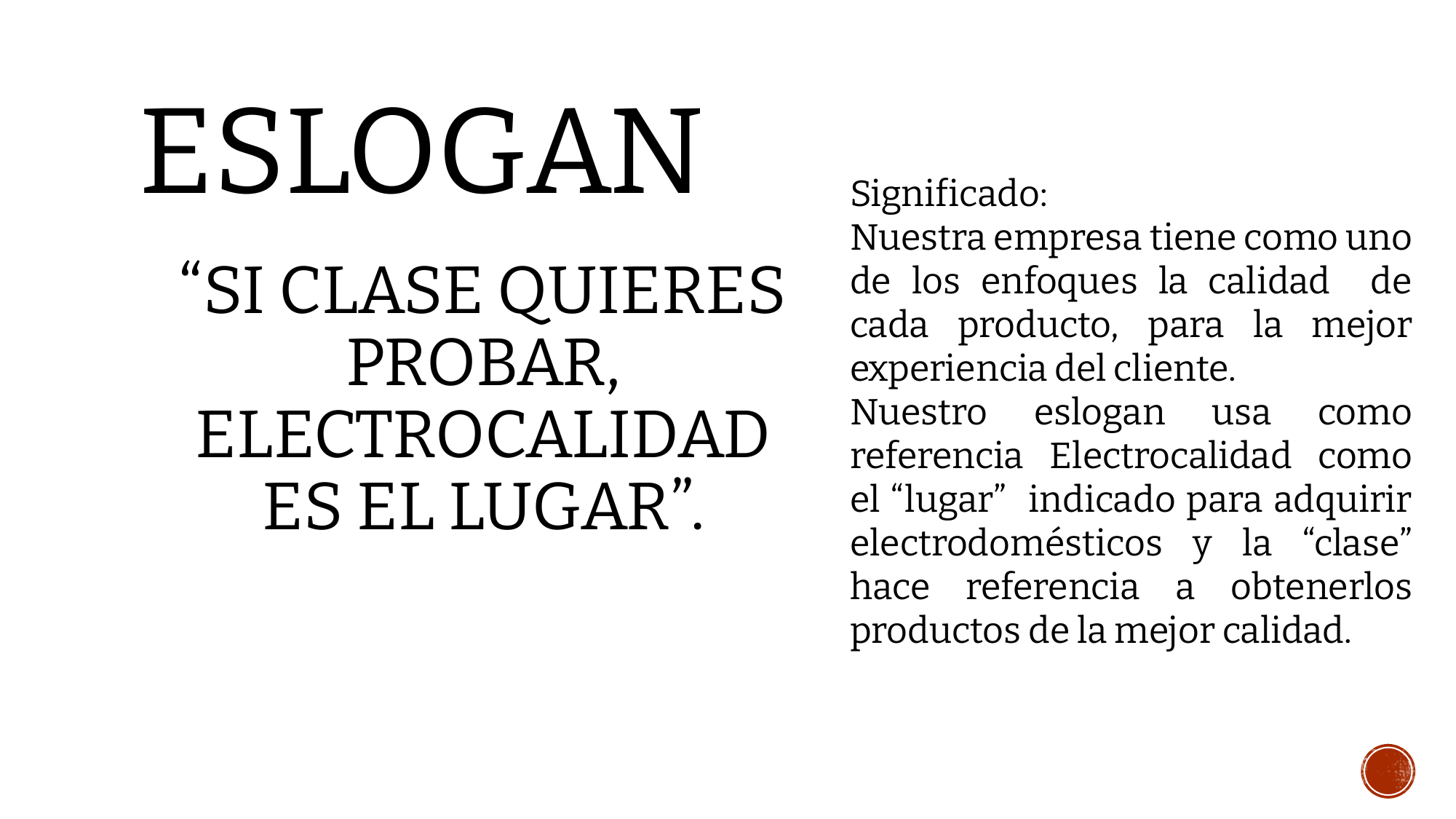

# Eslogan
Significado:
Nuestra empresa tiene como uno de los enfoques la calidad  de cada producto, para la mejor experiencia del cliente.
Nuestro eslogan usa como referencia Electrocalidad como el “lugar”  indicado para adquirir electrodomésticos y la “clase” hace referencia a obtenerlos productos de la mejor calidad.

“SI CLASE QUIERES PROBAR, ELECTROCALIDAD ES EL LUGAR”.